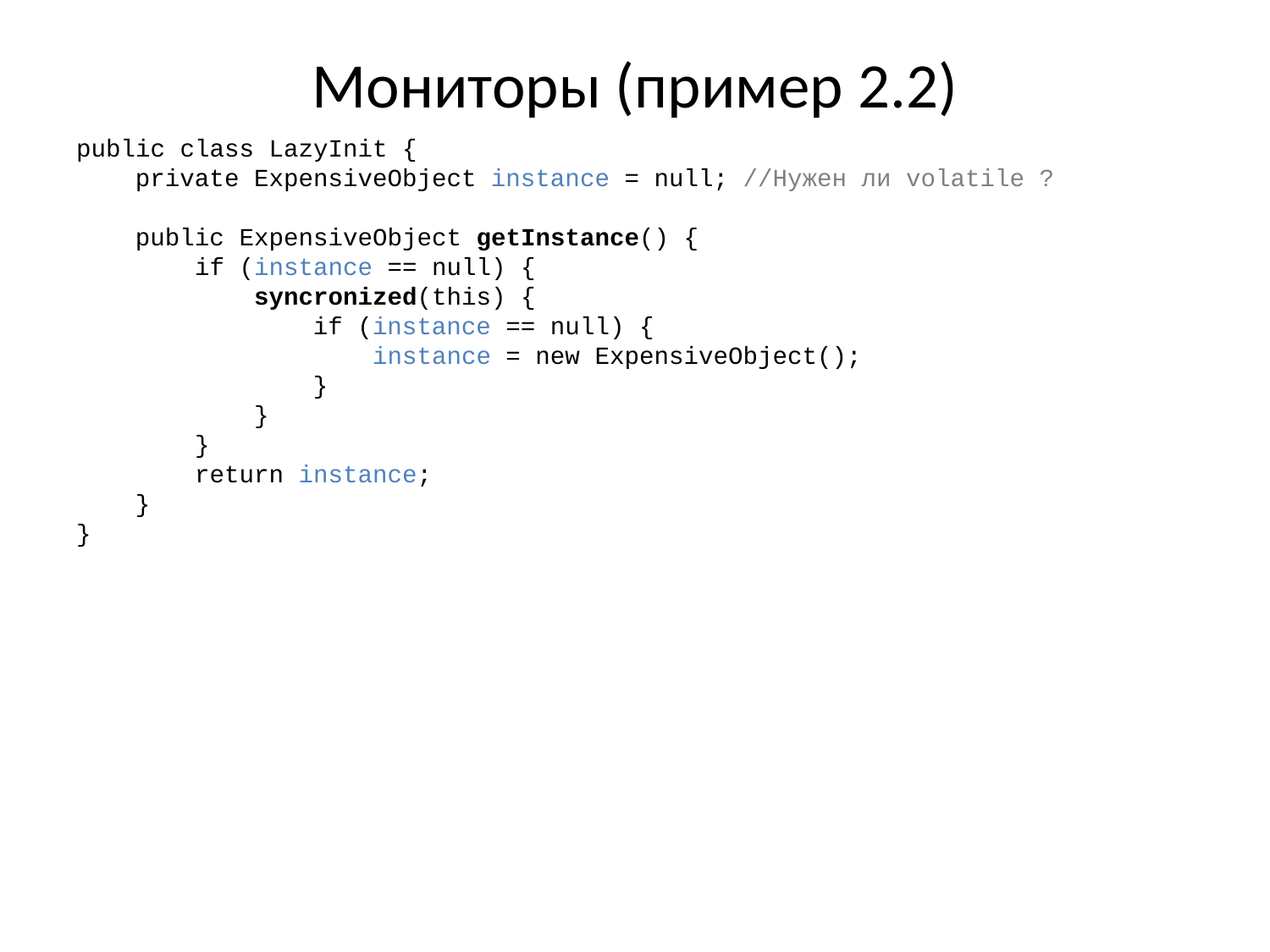

# Мониторы (пример 2.2)
public class LazyInit {
    private ExpensiveObject instance = null; //Нужен ли volatile ?

    public ExpensiveObject getInstance() {
        if (instance == null) {
            syncronized(this) {
                if (instance == null) {
                    instance = new ExpensiveObject();
                }
            }
        }
        return instance;
    }
}